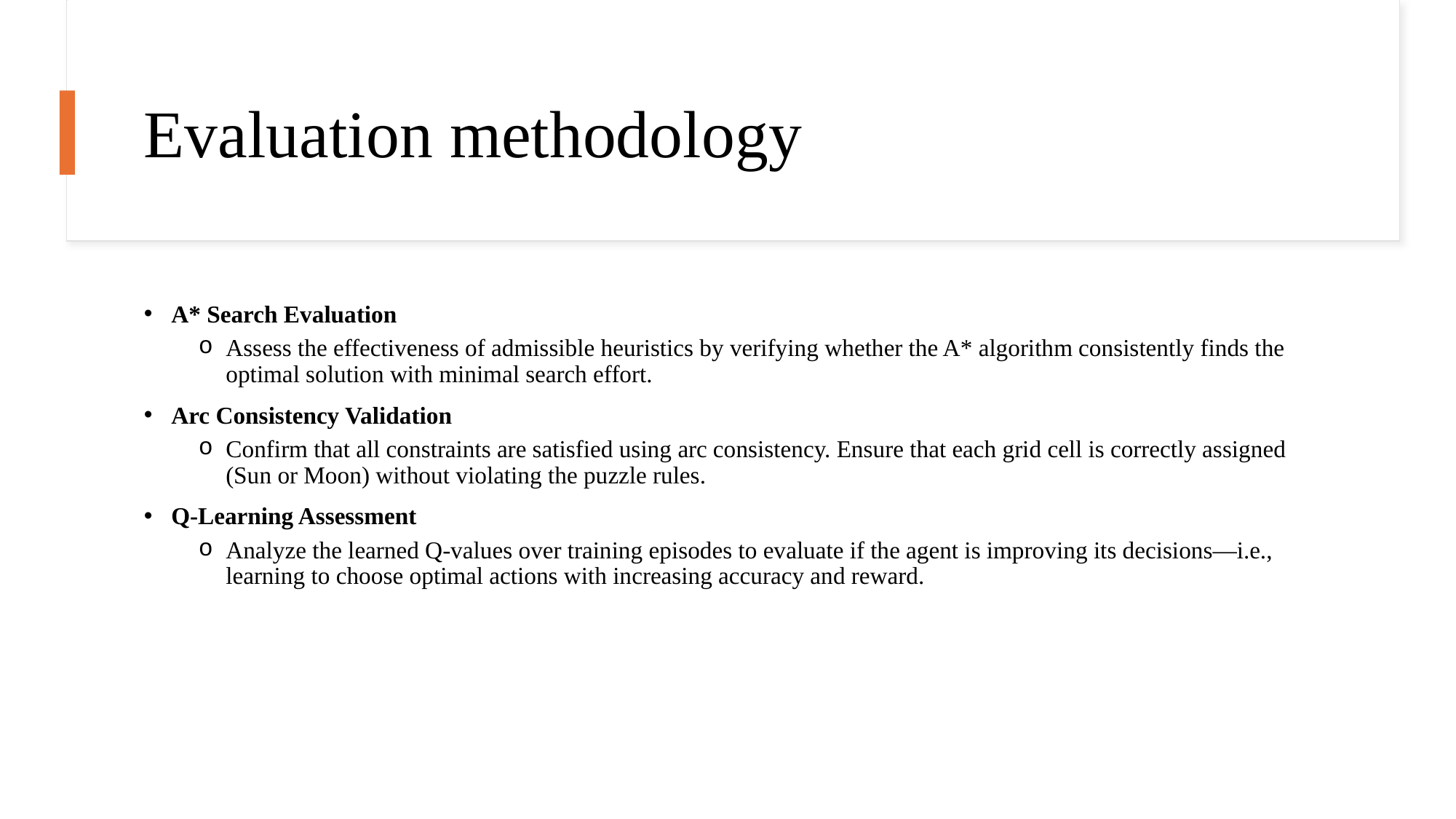

# Evaluation methodology

A* Search Evaluation
Assess the effectiveness of admissible heuristics by verifying whether the A* algorithm consistently finds the optimal solution with minimal search effort.
Arc Consistency Validation
Confirm that all constraints are satisfied using arc consistency. Ensure that each grid cell is correctly assigned (Sun or Moon) without violating the puzzle rules.
Q-Learning Assessment
Analyze the learned Q-values over training episodes to evaluate if the agent is improving its decisions—i.e., learning to choose optimal actions with increasing accuracy and reward.
6